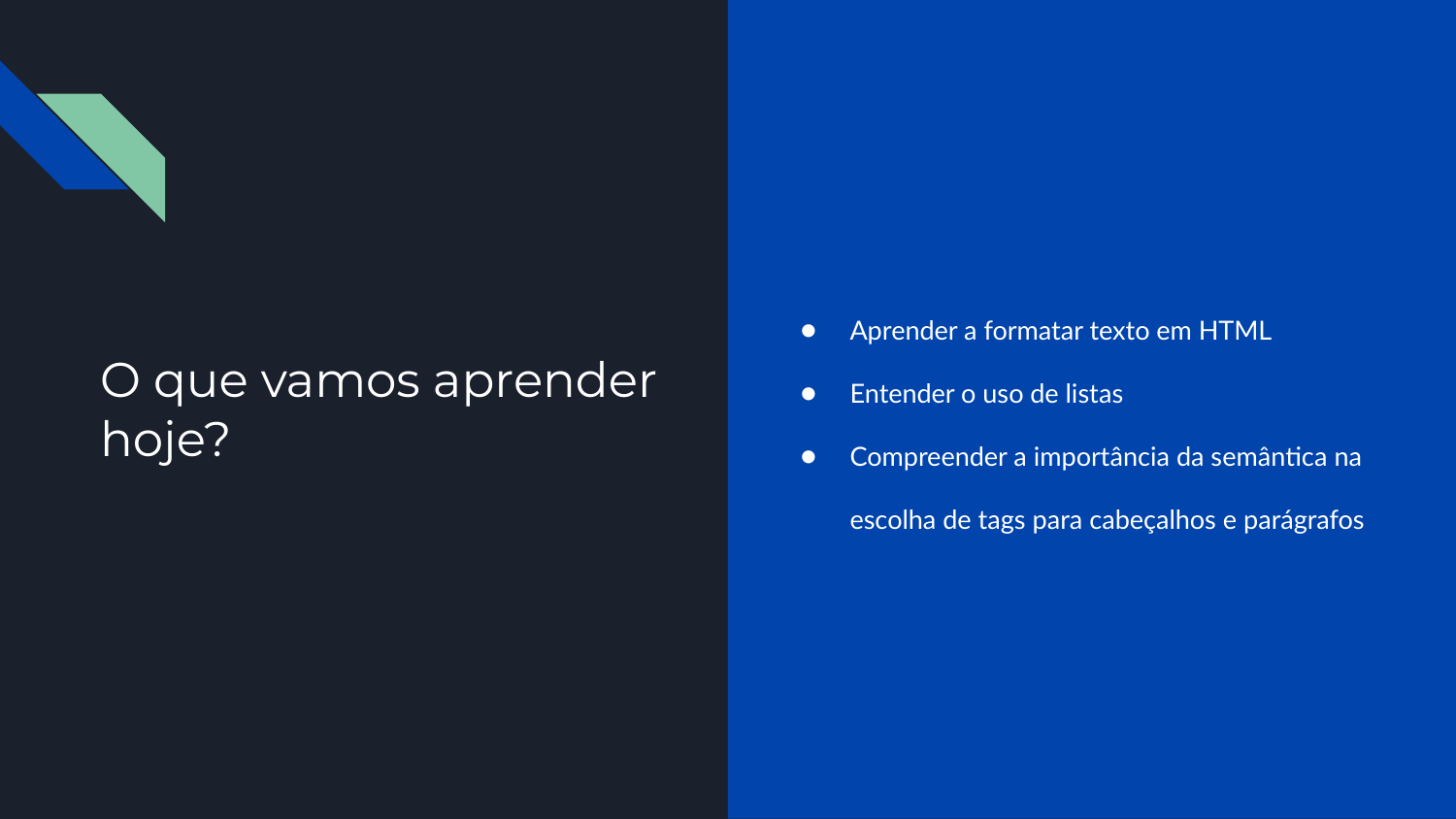

Aprender a formatar texto em HTML
Entender o uso de listas
Compreender a importância da semântica na escolha de tags para cabeçalhos e parágrafos
# O que vamos aprender hoje?